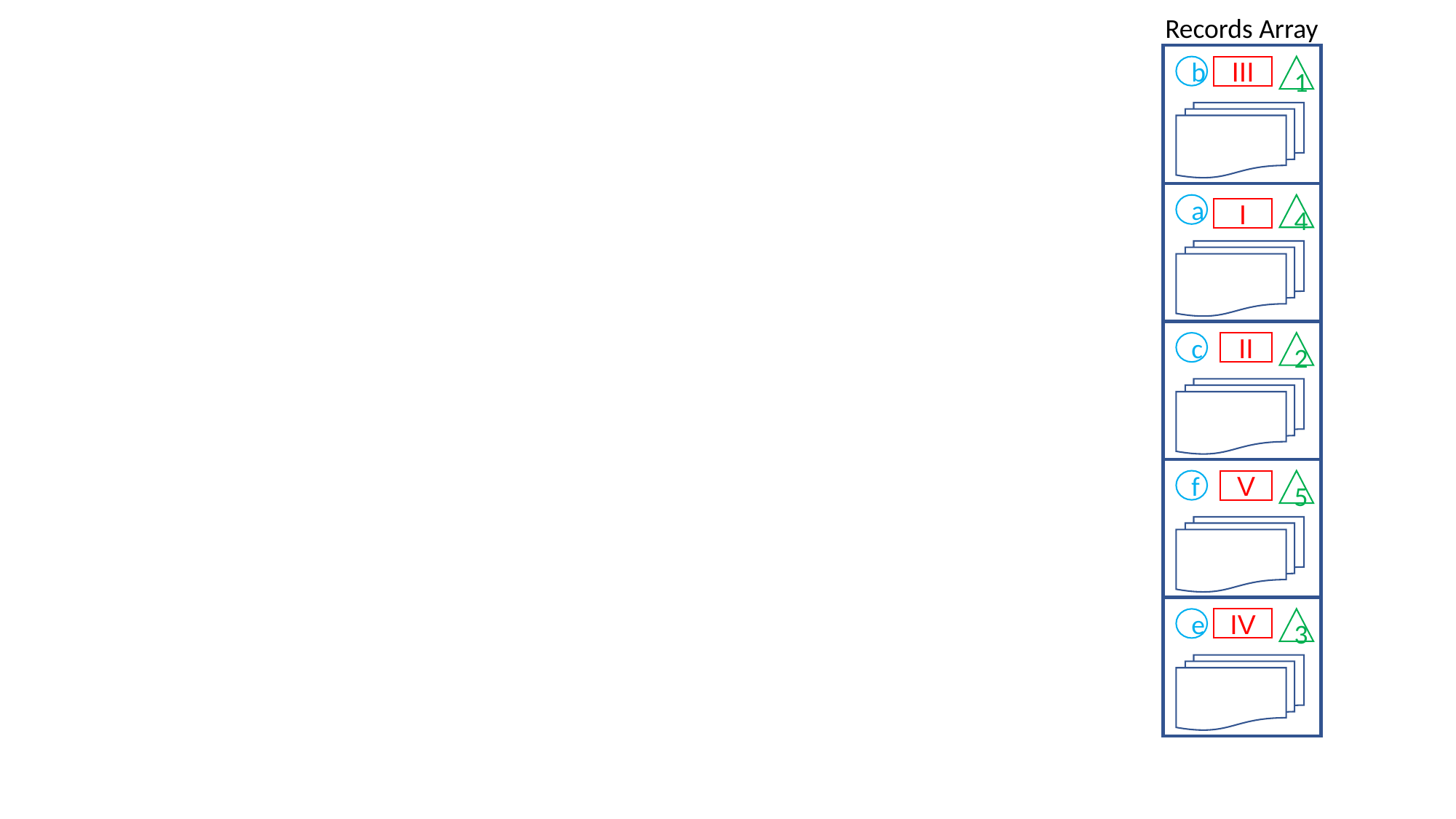

Records Array

b
III
1

a
4
I

c
II
2

f
V
5

e
IV
3